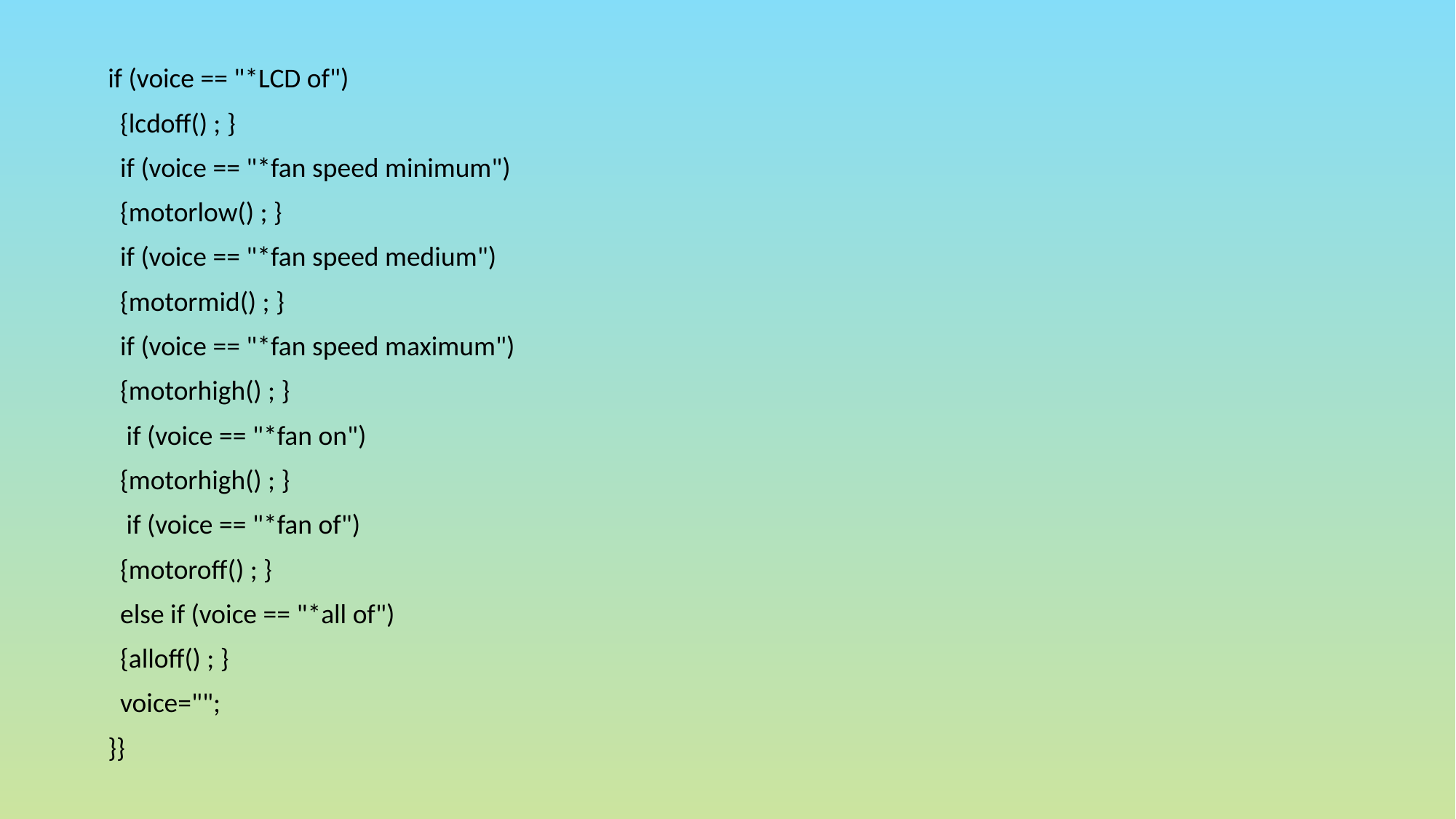

if (voice == "*LCD of")
  {lcdoff() ; }
  if (voice == "*fan speed minimum")
  {motorlow() ; }
  if (voice == "*fan speed medium")
  {motormid() ; }
  if (voice == "*fan speed maximum")
  {motorhigh() ; }
   if (voice == "*fan on")
  {motorhigh() ; }
   if (voice == "*fan of")
  {motoroff() ; }
  else if (voice == "*all of")
  {alloff() ; }
  voice="";
}}